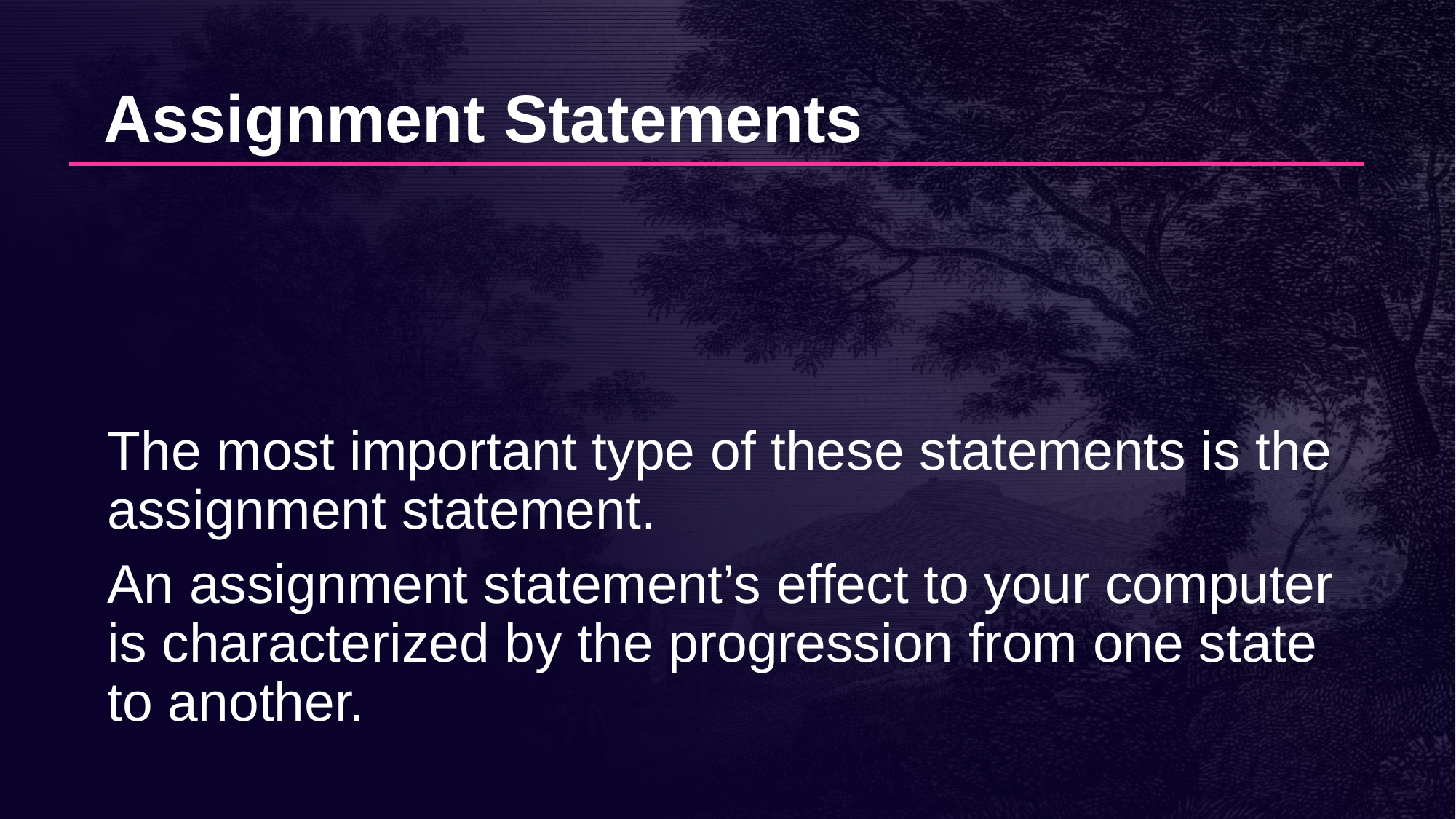

# Assignment Statements
The most important type of these statements is the assignment statement.
An assignment statement’s effect to your computer is characterized by the progression from one state to another.